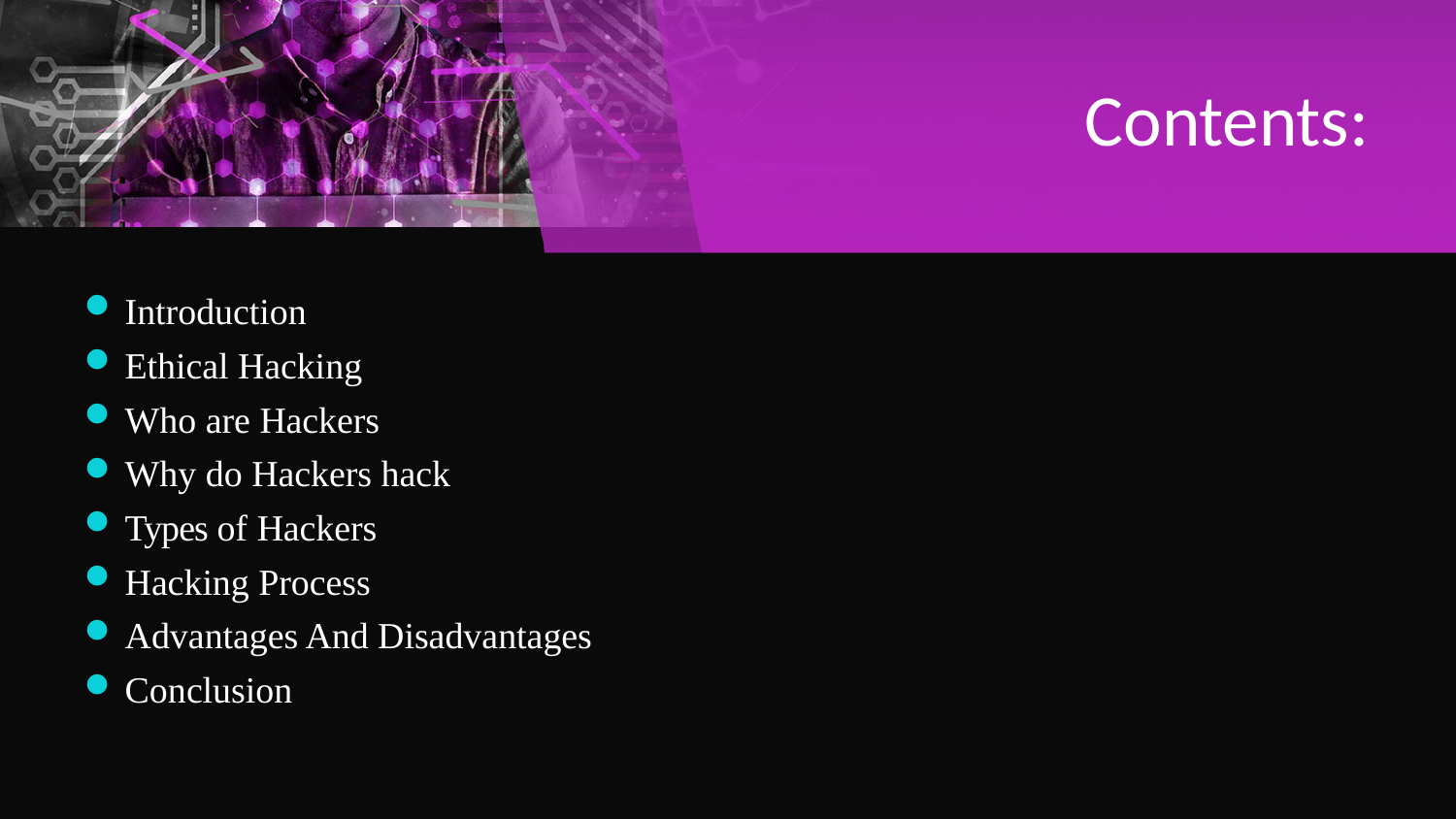

# Contents:

Introduction
Ethical Hacking
Who are Hackers
Why do Hackers hack
Types of Hackers
Hacking Process
Advantages And Disadvantages
Conclusion